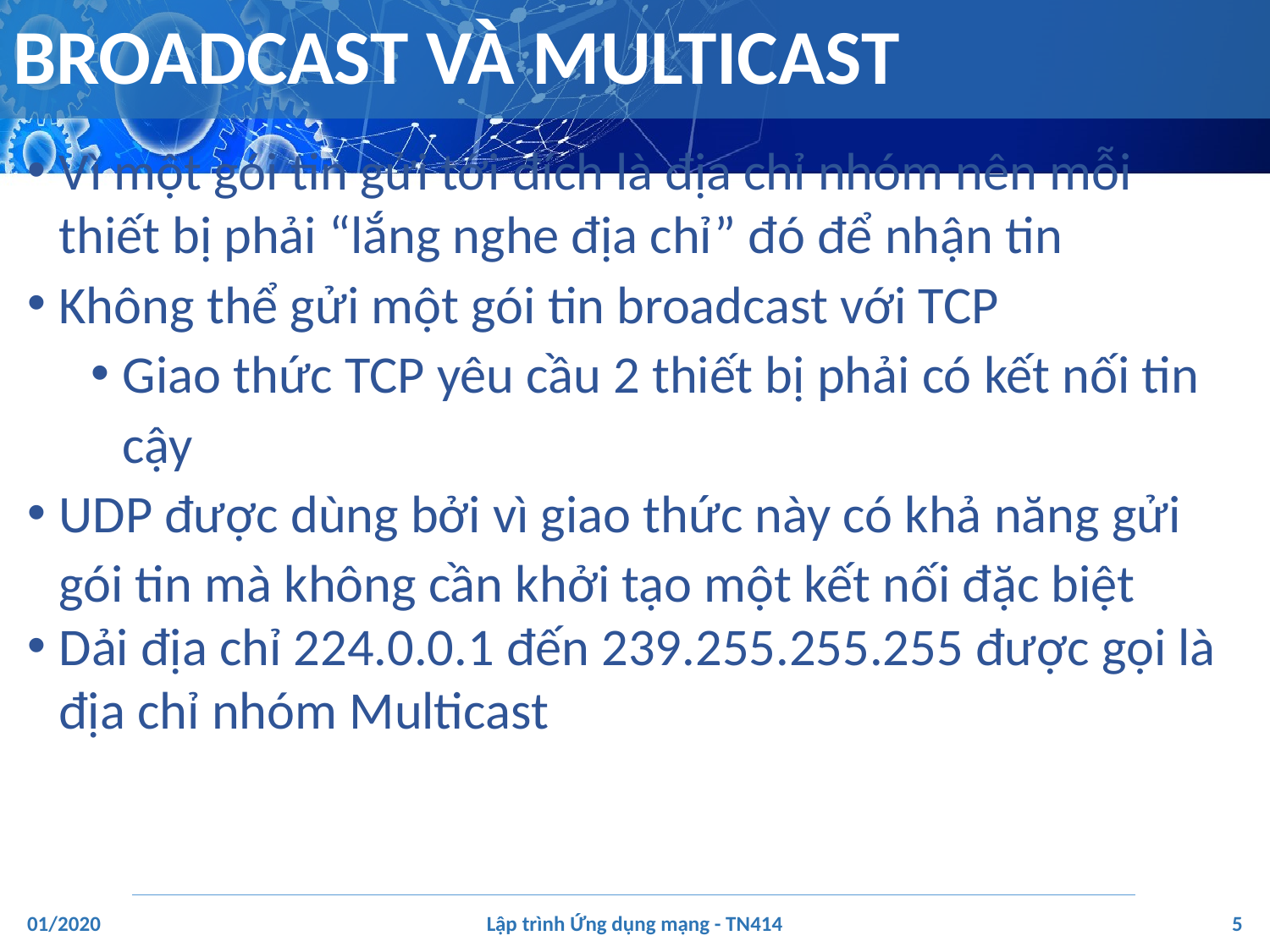

# BROADCAST VÀ MULTICAST
Vì một gói tin gửi tới đích là địa chỉ nhóm nên mỗi thiết bị phải “lắng nghe địa chỉ” đó để nhận tin
Không thể gửi một gói tin broadcast với TCP
Giao thức TCP yêu cầu 2 thiết bị phải có kết nối tin cậy
UDP được dùng bởi vì giao thức này có khả năng gửi gói tin mà không cần khởi tạo một kết nối đặc biệt
Dải địa chỉ 224.0.0.1 đến 239.255.255.255 được gọi là địa chỉ nhóm Multicast
5
01/2020
Lập trình Ứng dụng mạng - TN414